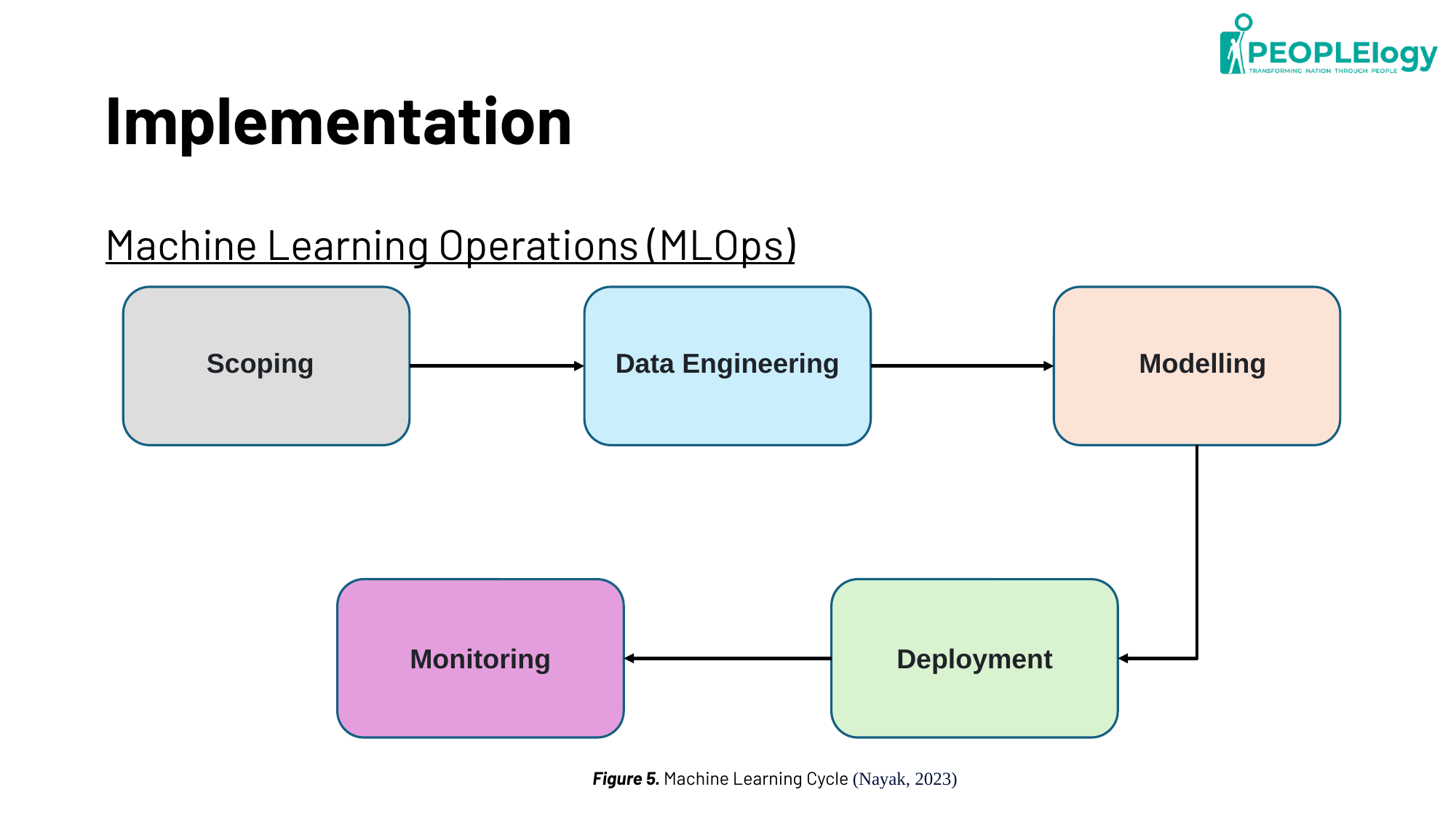

# Implementation
Machine Learning Operations (MLOps)

Scoping
Data Engineering
Modelling

Monitoring
Deployment
Figure 5. Machine Learning Cycle (Nayak, 2023)